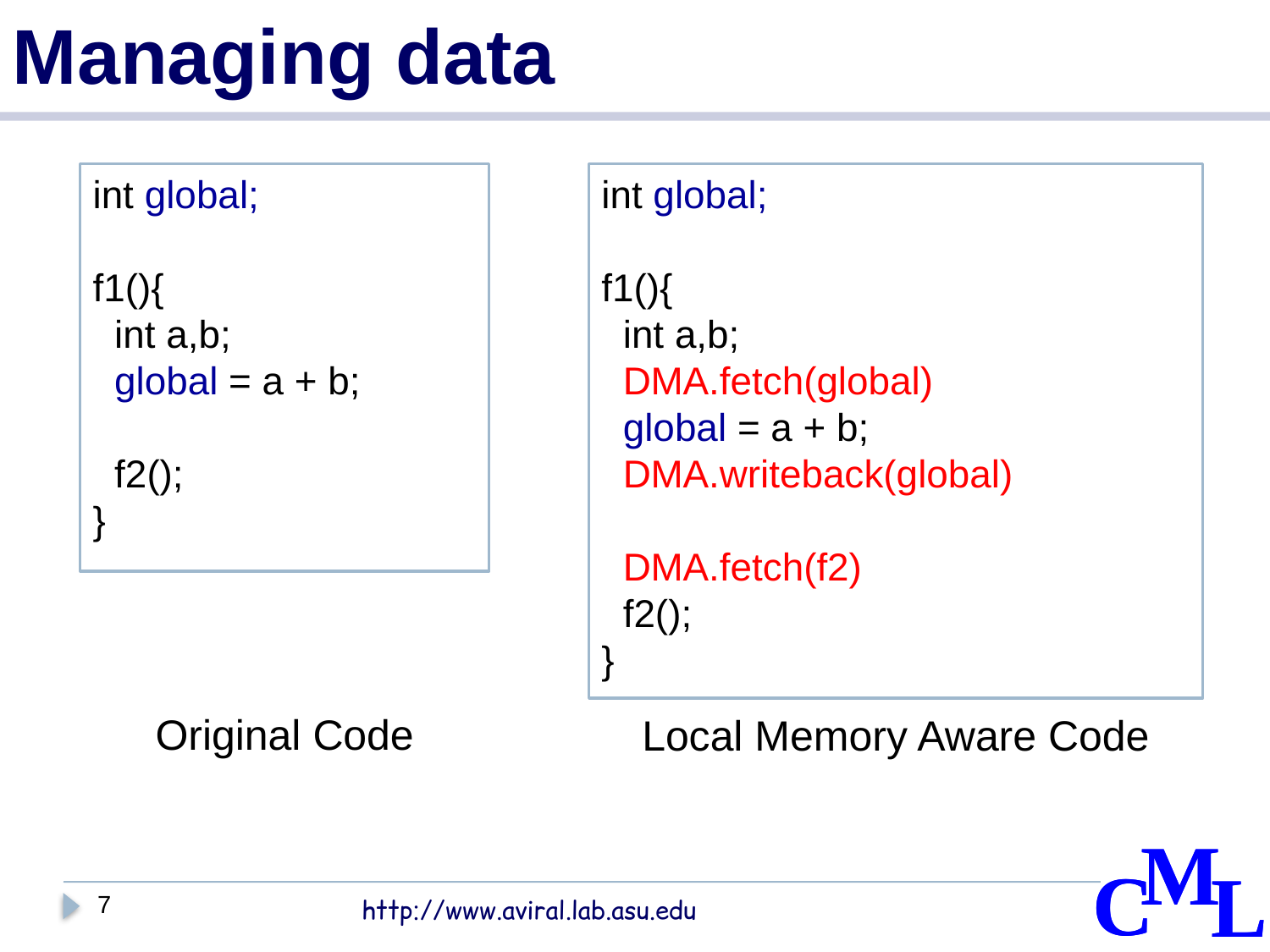

# Managing data
int global;

f1(){
  int a,b;
  global = a + b;

  f2();
}

int global;

f1(){
  int a,b;
  DMA.fetch(global)
  global = a + b;
  DMA.writeback(global)

  DMA.fetch(f2)
  f2();
}

Original Code
Local Memory Aware Code
7